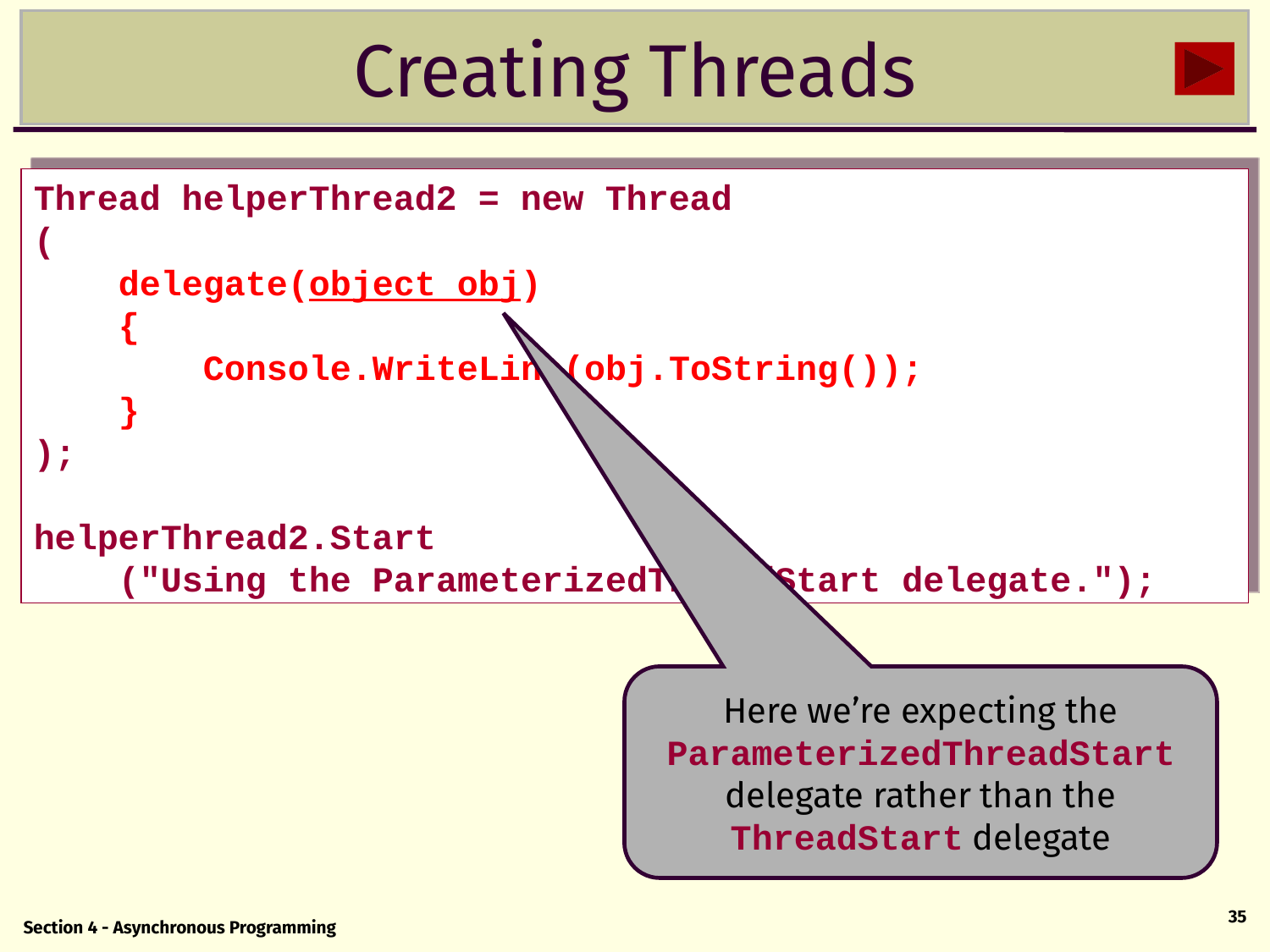

# Creating Threads

Thread helperThread2 = new Thread
(
    delegate(object obj)
    {
        Console.WriteLine(obj.ToString());
    }
);

helperThread2.Start
    ("Using the ParameterizedThreadStart delegate.");
Here we’re expecting the ParameterizedThreadStart delegate rather than the ThreadStart delegate
35
Section 4 - Asynchronous Programming